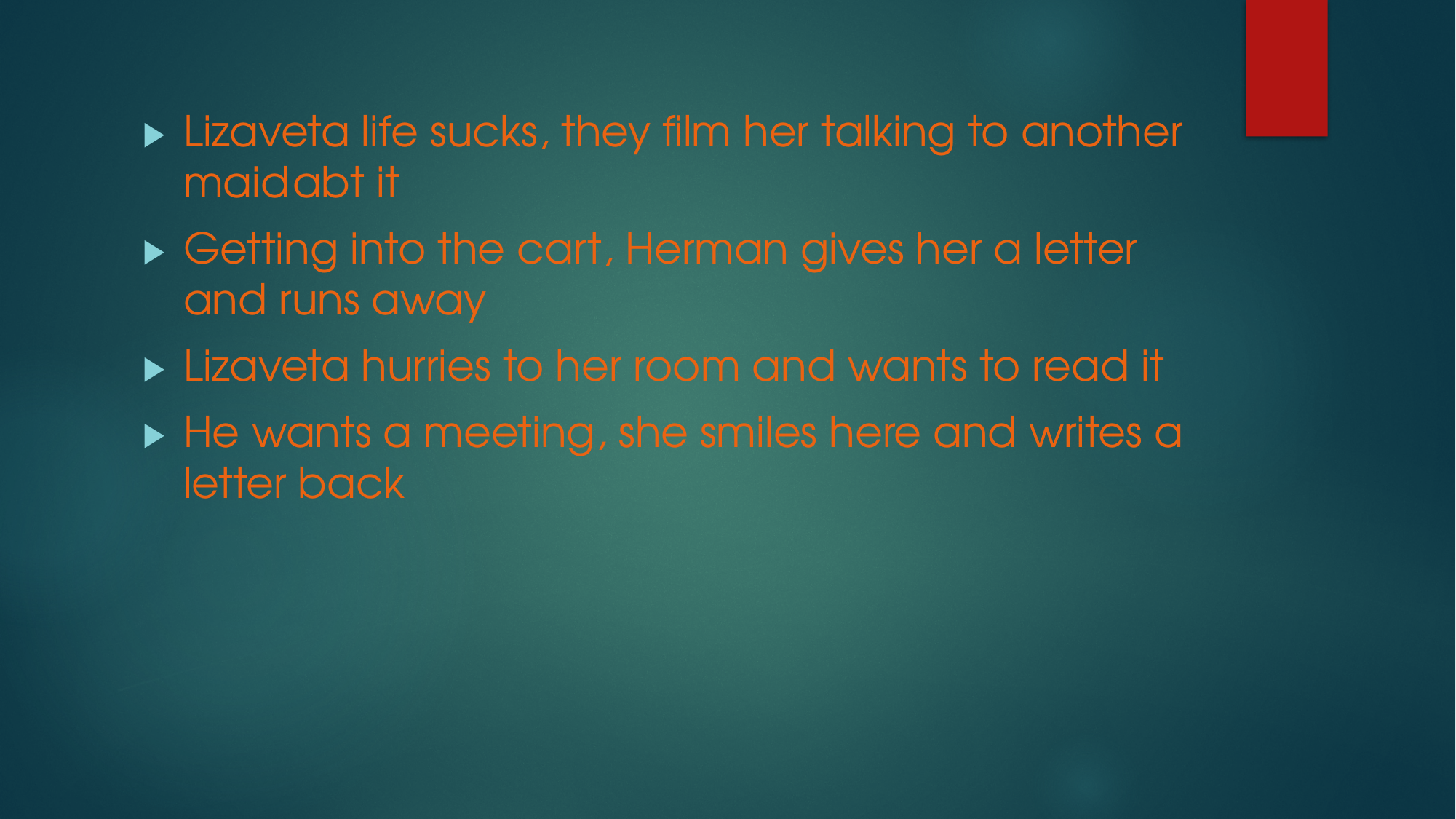

Lizaveta life sucks, they film her talking to another maid	abt it
Getting into the cart, Herman gives her a letter and runs away
Lizaveta hurries to her room and wants to read it
He wants a meeting, she smiles here and writes a letter back